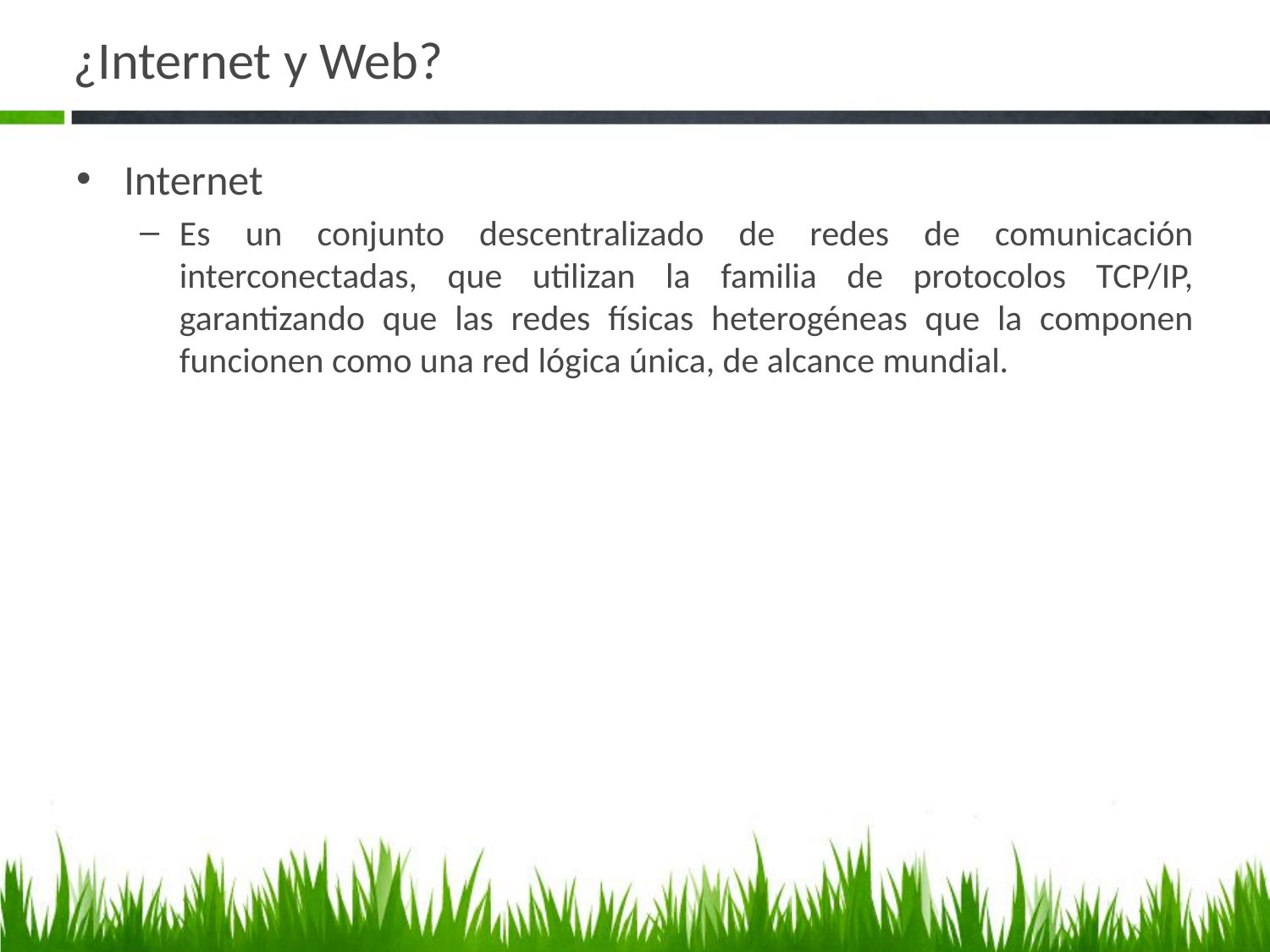

# ¿Internet y Web?
Internet
Es un conjunto descentralizado de redes de comunicación interconectadas, que utilizan la familia de protocolos TCP/IP, garantizando que las redes físicas heterogéneas que la componen funcionen como una red lógica única, de alcance mundial.